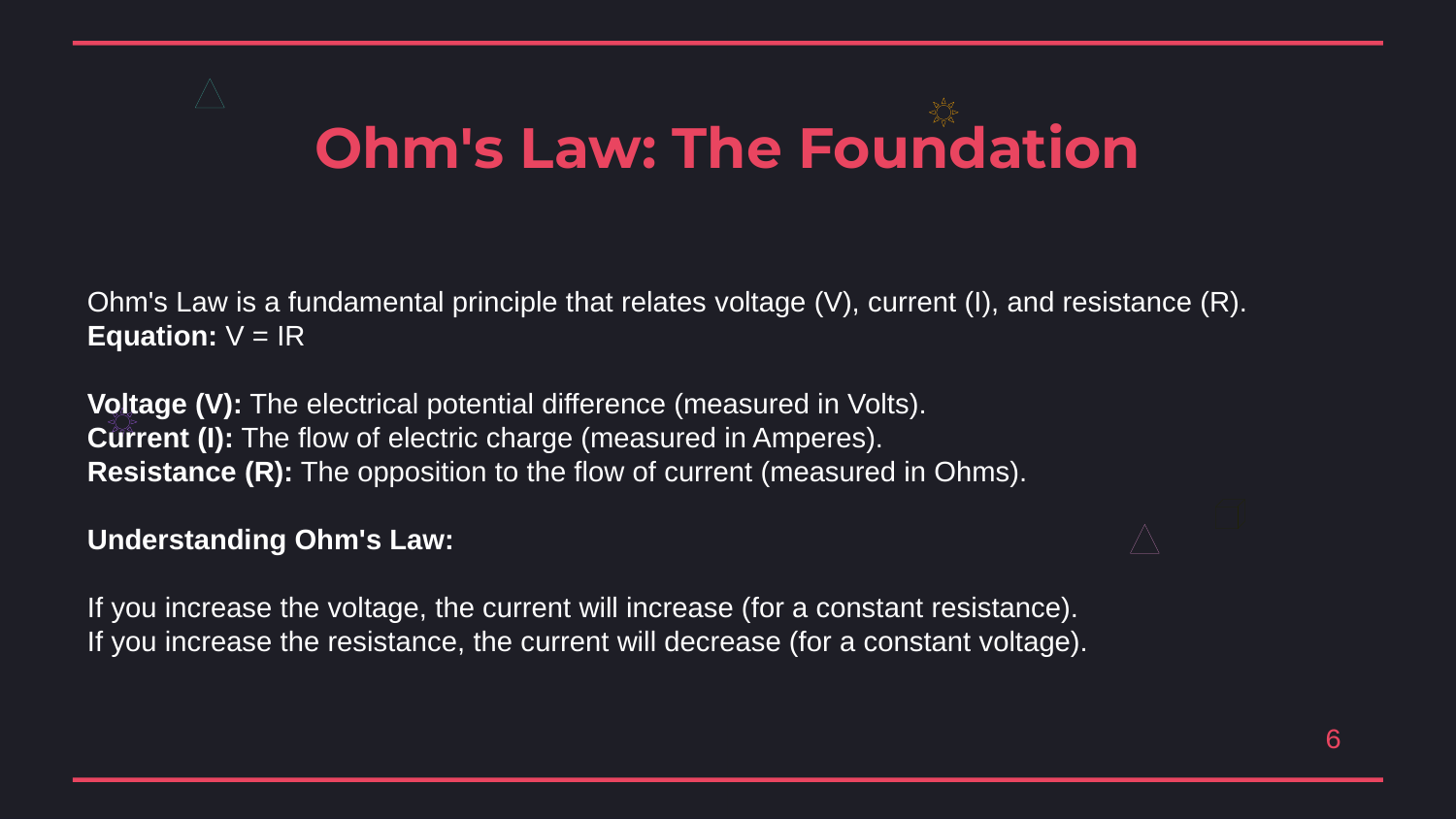

Ohm's Law: The Foundation

Ohm's Law is a fundamental principle that relates voltage (V), current (I), and resistance (R).
Equation: V = IR

Voltage (V): The electrical potential difference (measured in Volts).
Current (I): The flow of electric charge (measured in Amperes).
Resistance (R): The opposition to the flow of current (measured in Ohms).

Understanding Ohm's Law:

If you increase the voltage, the current will increase (for a constant resistance).
If you increase the resistance, the current will decrease (for a constant voltage).

6